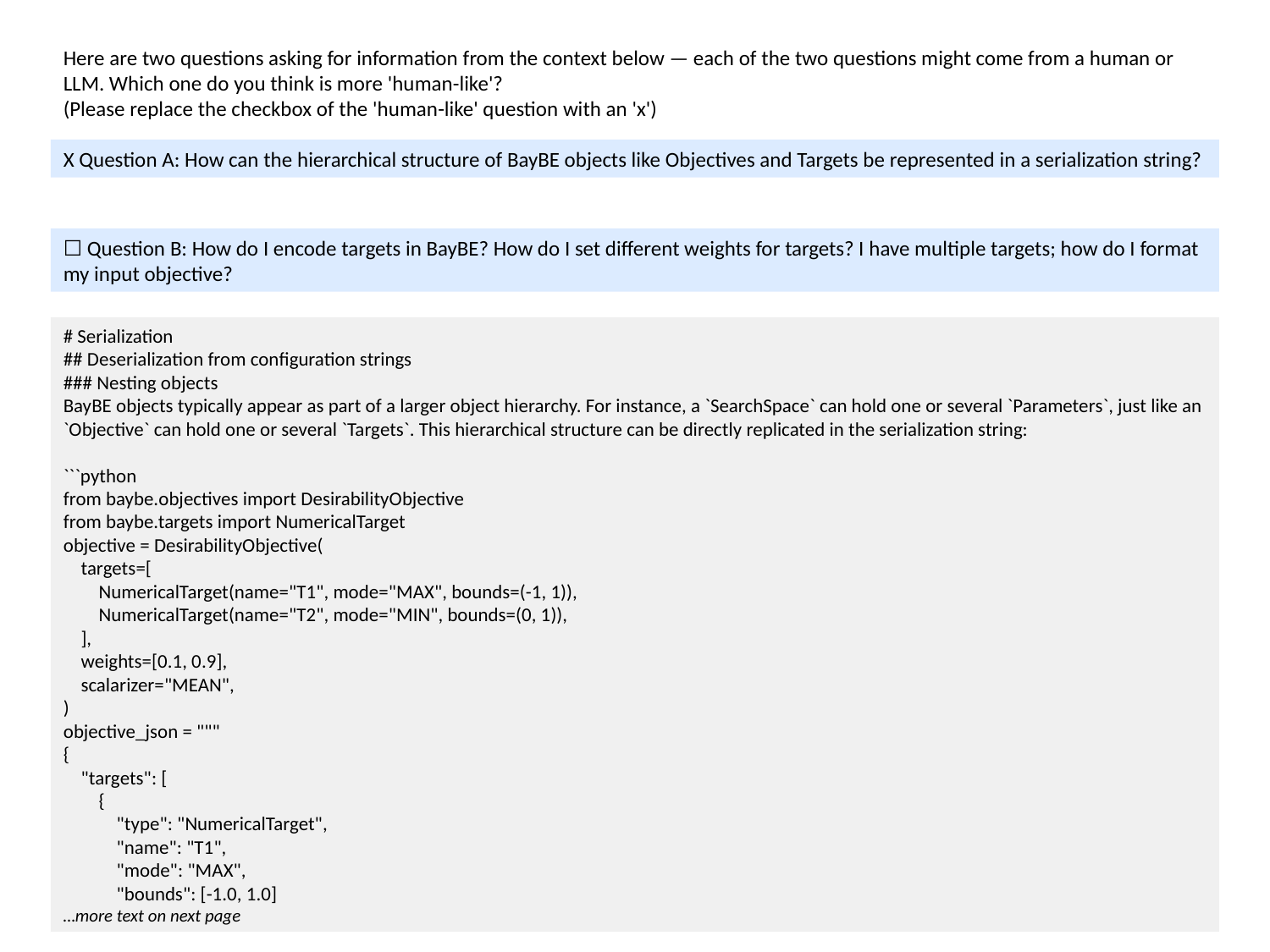

Here are two questions asking for information from the context below — each of the two questions might come from a human or LLM. Which one do you think is more 'human-like'?
(Please replace the checkbox of the 'human-like' question with an 'x')
X Question A: How can the hierarchical structure of BayBE objects like Objectives and Targets be represented in a serialization string?
☐ Question B: How do I encode targets in BayBE? How do I set different weights for targets? I have multiple targets; how do I format my input objective?
# Serialization
## Deserialization from configuration strings
### Nesting objects
BayBE objects typically appear as part of a larger object hierarchy. For instance, a `SearchSpace` can hold one or several `Parameters`, just like an `Objective` can hold one or several `Targets`. This hierarchical structure can be directly replicated in the serialization string:

```python
from baybe.objectives import DesirabilityObjective
from baybe.targets import NumericalTarget
objective = DesirabilityObjective(
    targets=[
        NumericalTarget(name="T1", mode="MAX", bounds=(-1, 1)),
        NumericalTarget(name="T2", mode="MIN", bounds=(0, 1)),
    ],
    weights=[0.1, 0.9],
    scalarizer="MEAN",
)
objective_json = """
{
    "targets": [
        {
            "type": "NumericalTarget",
            "name": "T1",
            "mode": "MAX",
            "bounds": [-1.0, 1.0]
…more text on next page